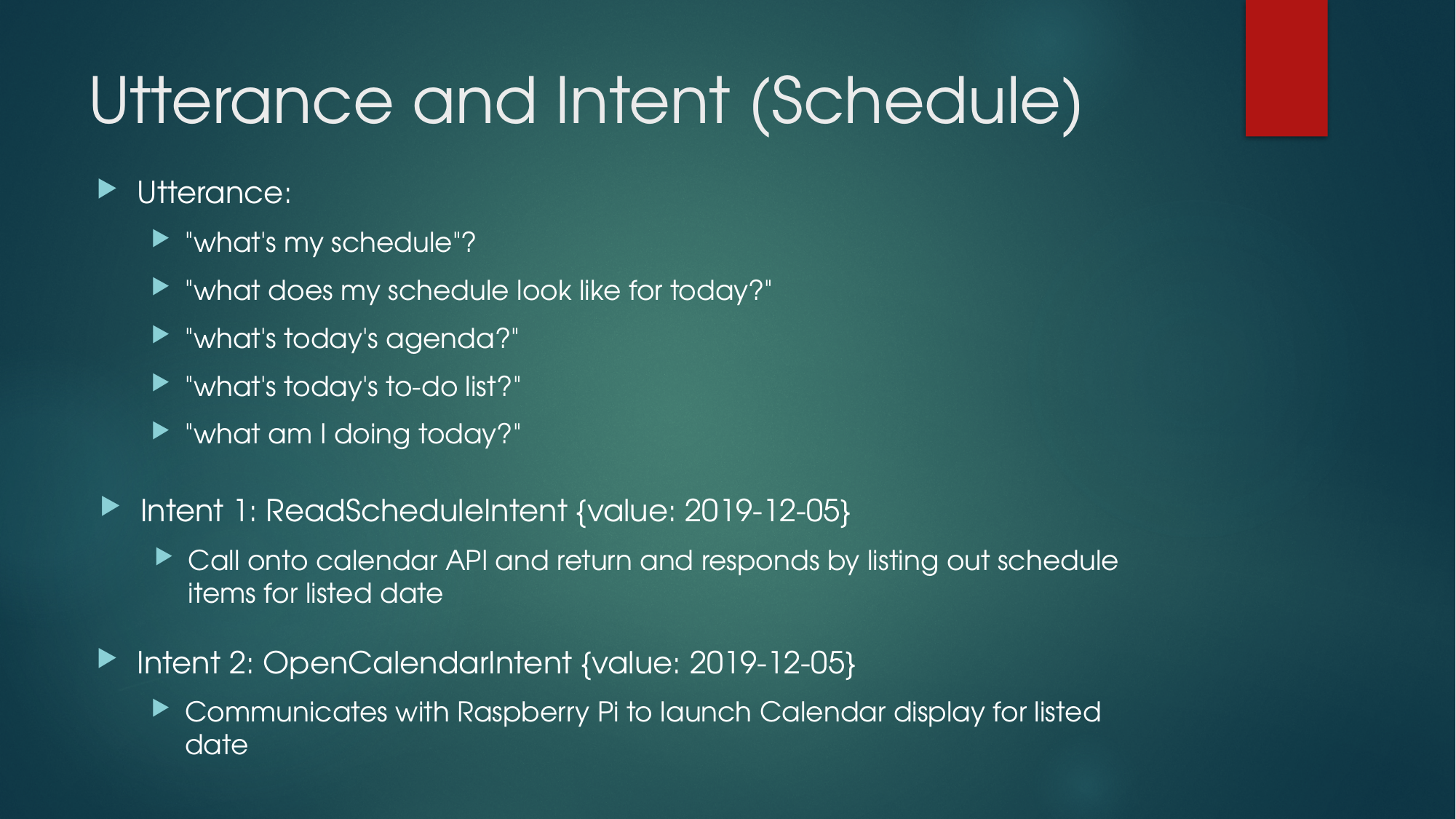

# Utterance and Intent (Schedule)
Utterance:
"what's my schedule"?
"what does my schedule look like for today?"
"what's today's agenda?"
"what's today's to-do list?"
"what am I doing today?"

Intent 1: ReadScheduleIntent {value: 2019-12-05}
Call onto calendar API and return and responds by listing out schedule items for listed date

Intent 2: OpenCalendarIntent {value: 2019-12-05}
Communicates with Raspberry Pi to launch Calendar display for listed date